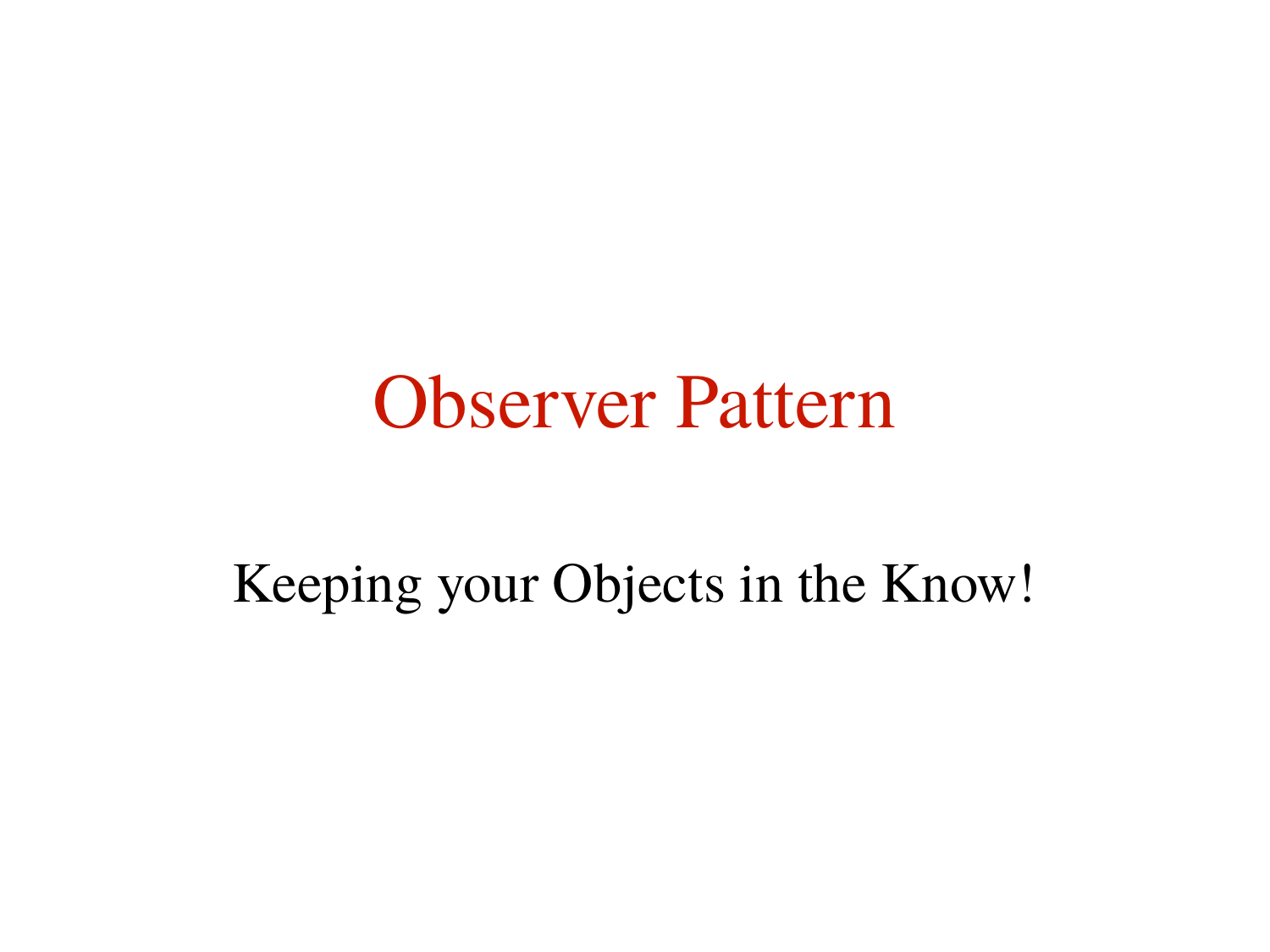

# Observer Pattern
Keeping your Objects in the Know!